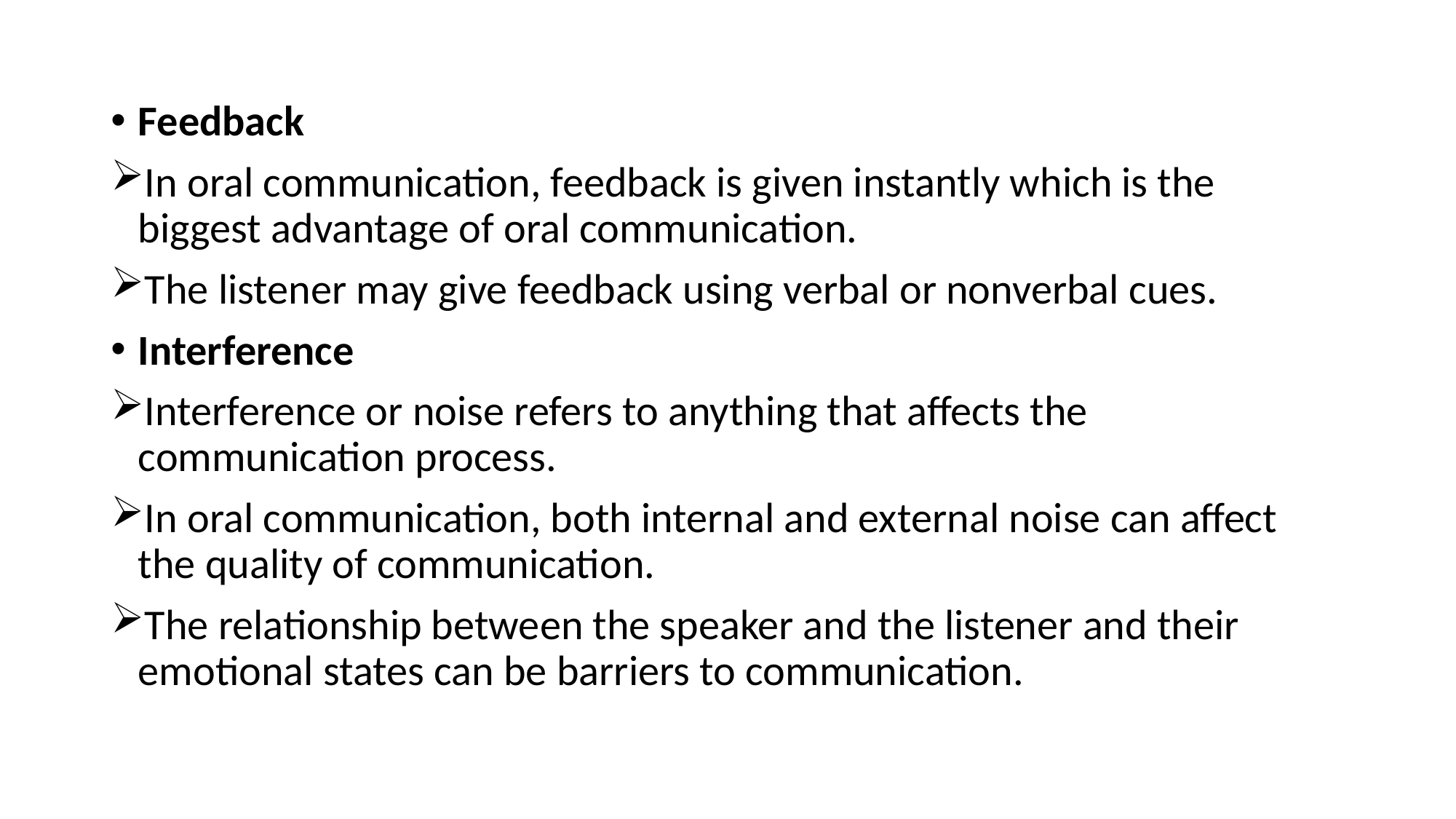

Feedback
In oral communication, feedback is given instantly which is the biggest advantage of oral communication.
The listener may give feedback using verbal or nonverbal cues.
Interference
Interference or noise refers to anything that affects the communication process.
In oral communication, both internal and external noise can affect the quality of communication.
The relationship between the speaker and the listener and their emotional states can be barriers to communication.